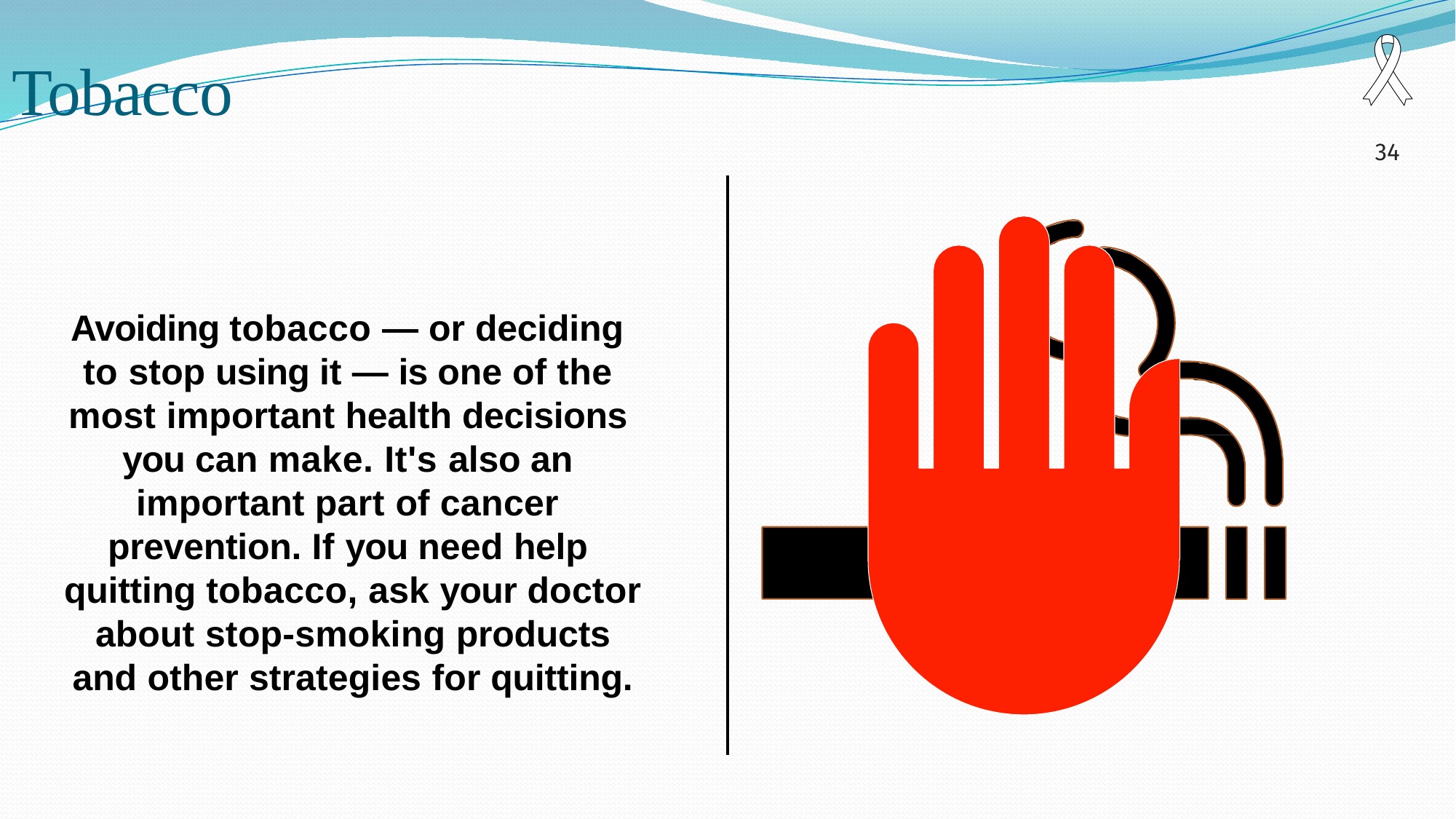

# Tobacco
34

Avoiding tobacco — or deciding  to stop using it — is one of the  most important health decisions  you can make. It's also an  important part of cancer  prevention. If you need help  quitting tobacco, ask your doctor  about stop-smoking products  and other strategies for quitting.